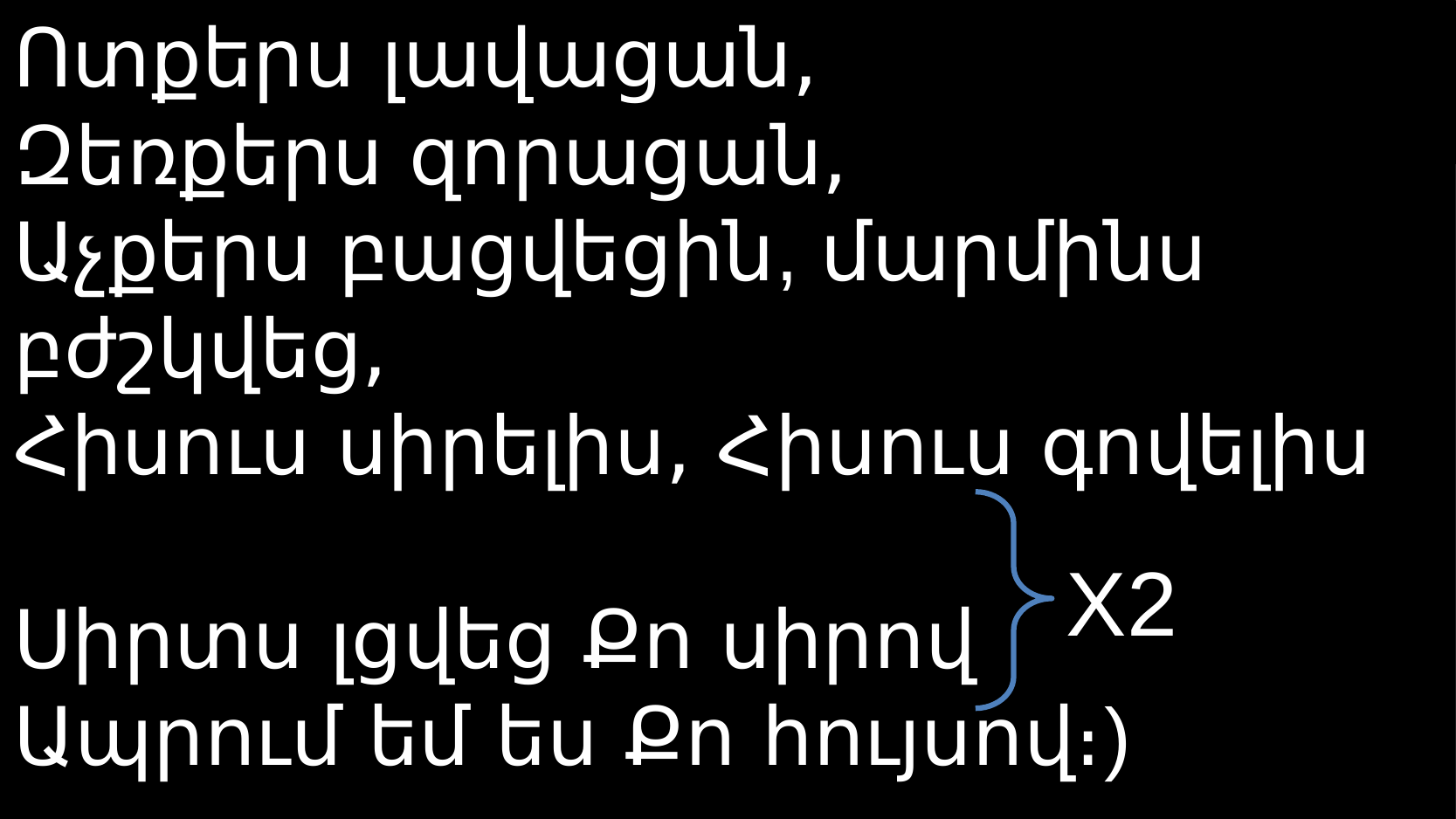

# Ոտքերս լավացան, Զեռքերս զորացան, Աչքերս բացվեցին, մարմինս բժշկվեց, Հիսուս սիրելիս, Հիսուս գովելիս Սիրտս լցվեց Քո սիրով Ապրում եմ ես Քո հույսով։)

X2